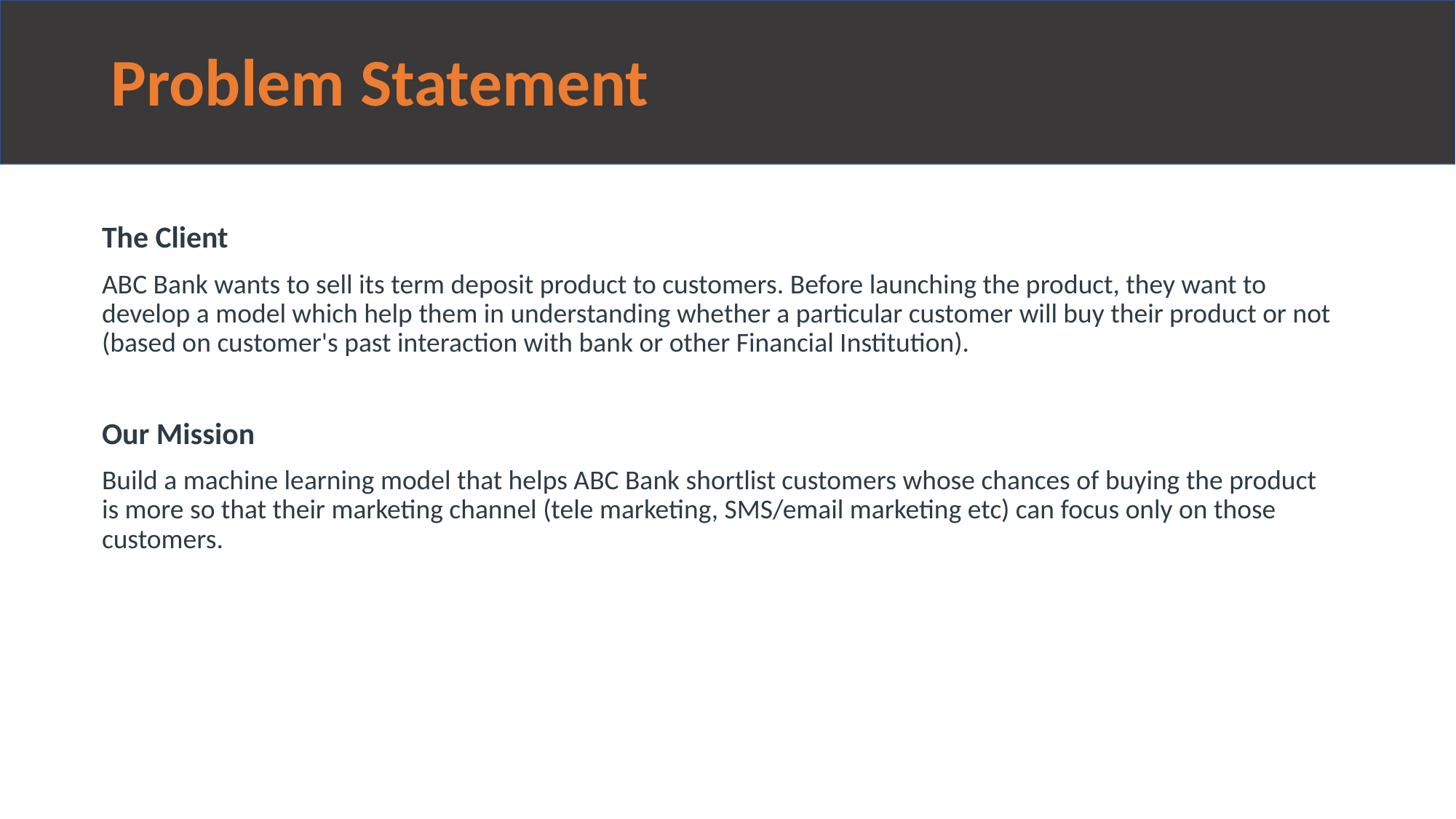

# Problem Statement
The Client
ABC Bank wants to sell its term deposit product to customers. Before launching the product, they want to develop a model which help them in understanding whether a particular customer will buy their product or not (based on customer's past interaction with bank or other Financial Institution).

Our Mission
Build a machine learning model that helps ABC Bank shortlist customers whose chances of buying the product is more so that their marketing channel (tele marketing, SMS/email marketing etc) can focus only on those customers.